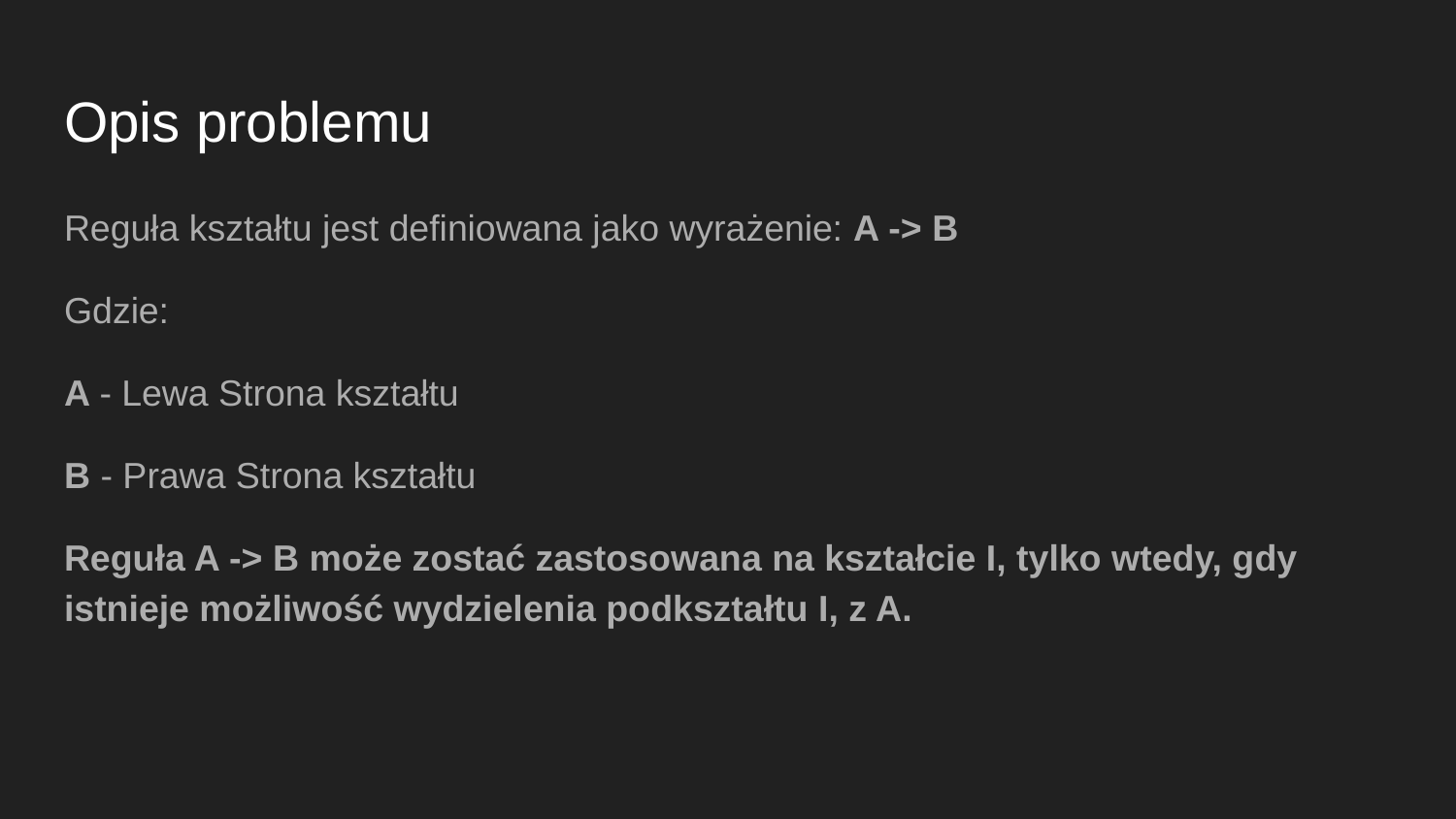

# Opis problemu
Reguła kształtu jest definiowana jako wyrażenie: A -> B
Gdzie:
A - Lewa Strona kształtu
B - Prawa Strona kształtu
Reguła A -> B może zostać zastosowana na kształcie I, tylko wtedy, gdy istnieje możliwość wydzielenia podkształtu I, z A.